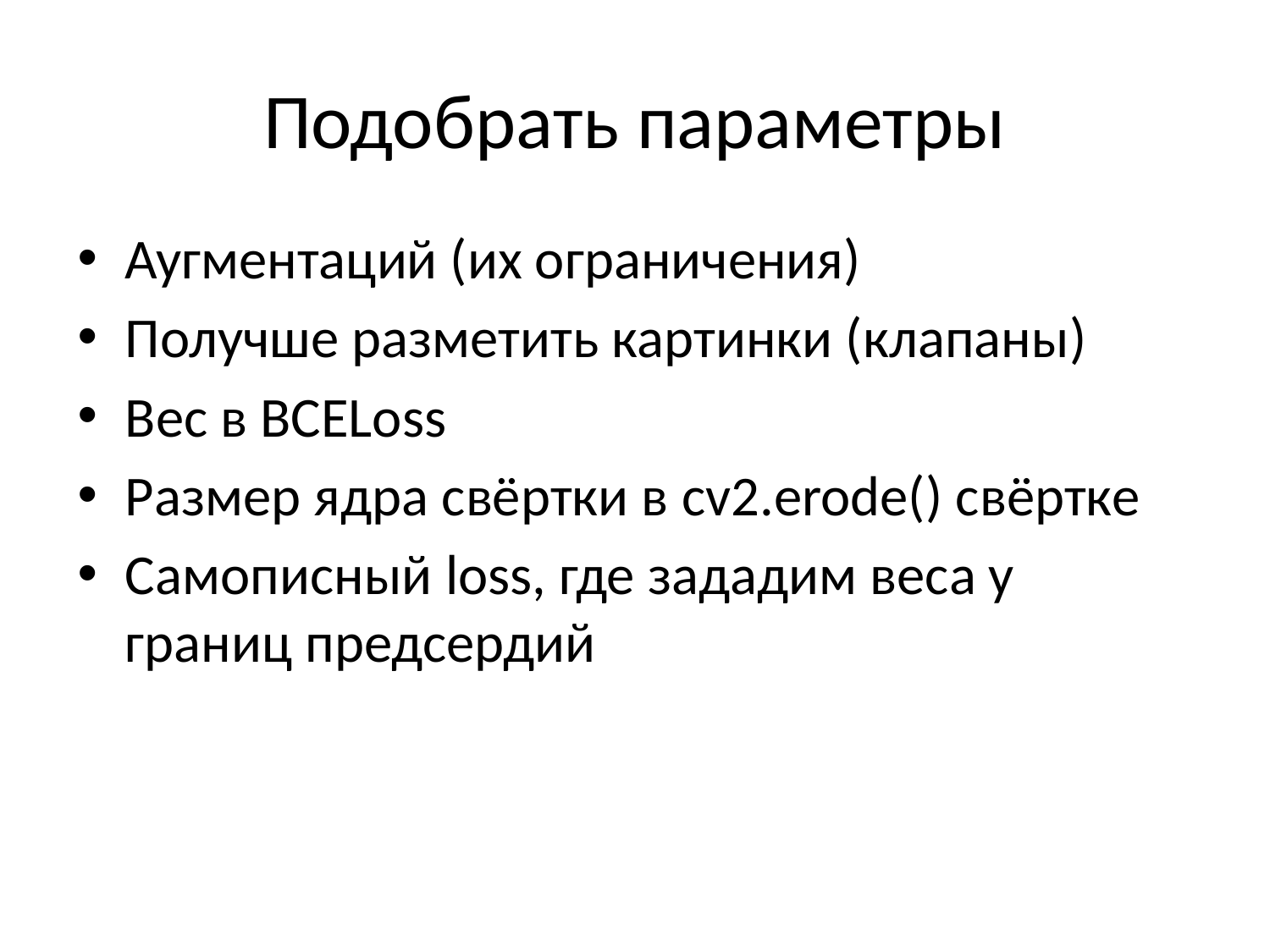

# Подобрать параметры
Аугментаций (их ограничения)
Получше разметить картинки (клапаны)
Вес в BCELoss
Размер ядра свёртки в cv2.erode() свёртке
Самописный loss, где зададим веса у границ предсердий